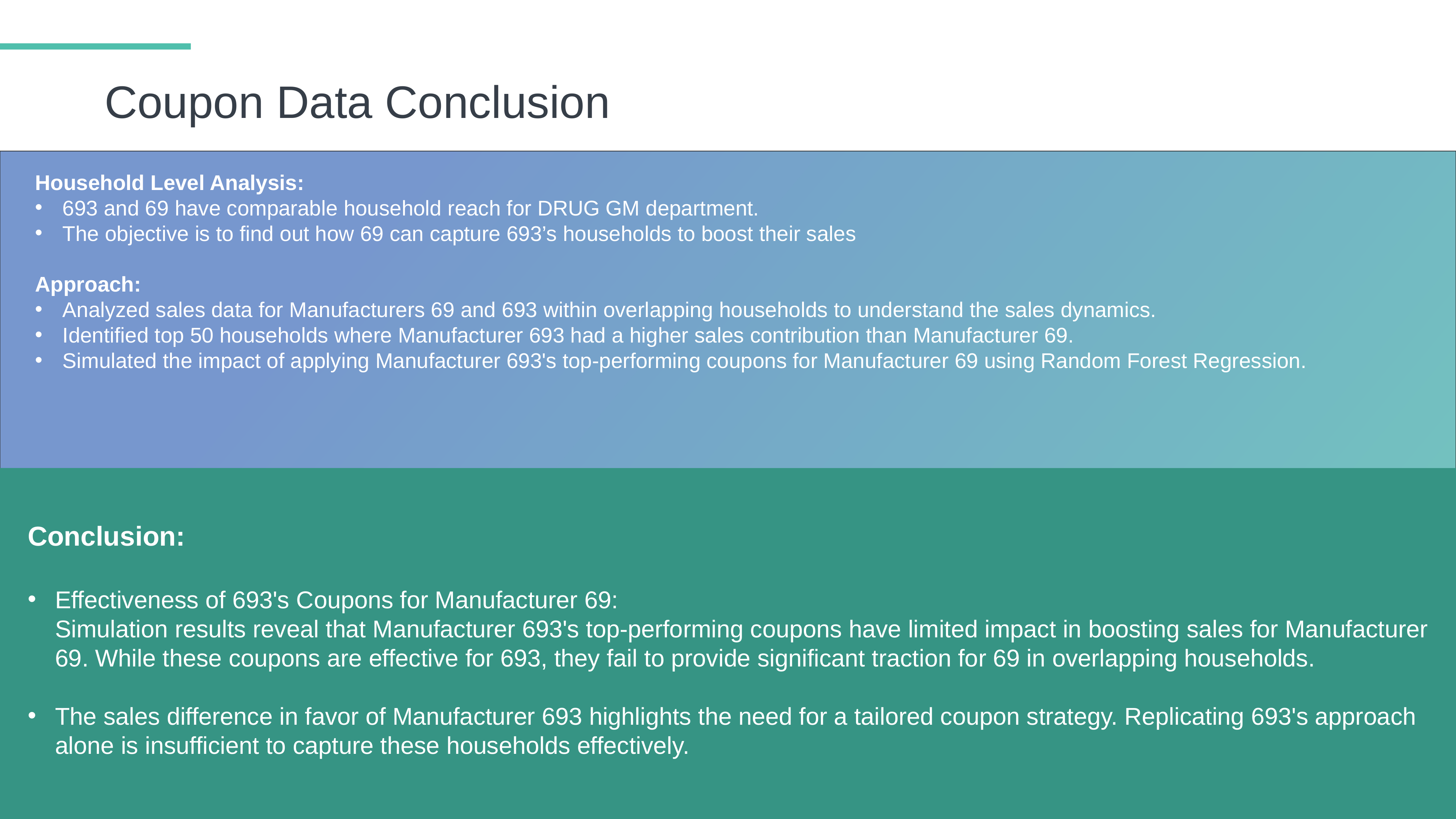

Coupon Data Conclusion

Household Level Analysis:
693 and 69 have comparable household reach for DRUG GM department.
The objective is to find out how 69 can capture 693’s households to boost their sales

Approach:
Analyzed sales data for Manufacturers 69 and 693 within overlapping households to understand the sales dynamics.
Identified top 50 households where Manufacturer 693 had a higher sales contribution than Manufacturer 69.
Simulated the impact of applying Manufacturer 693's top-performing coupons for Manufacturer 69 using Random Forest Regression.

Conclusion:

Effectiveness of 693's Coupons for Manufacturer 69:
Simulation results reveal that Manufacturer 693's top-performing coupons have limited impact in boosting sales for Manufacturer 69. While these coupons are effective for 693, they fail to provide significant traction for 69 in overlapping households.

The sales difference in favor of Manufacturer 693 highlights the need for a tailored coupon strategy. Replicating 693's approach alone is insufficient to capture these households effectively.